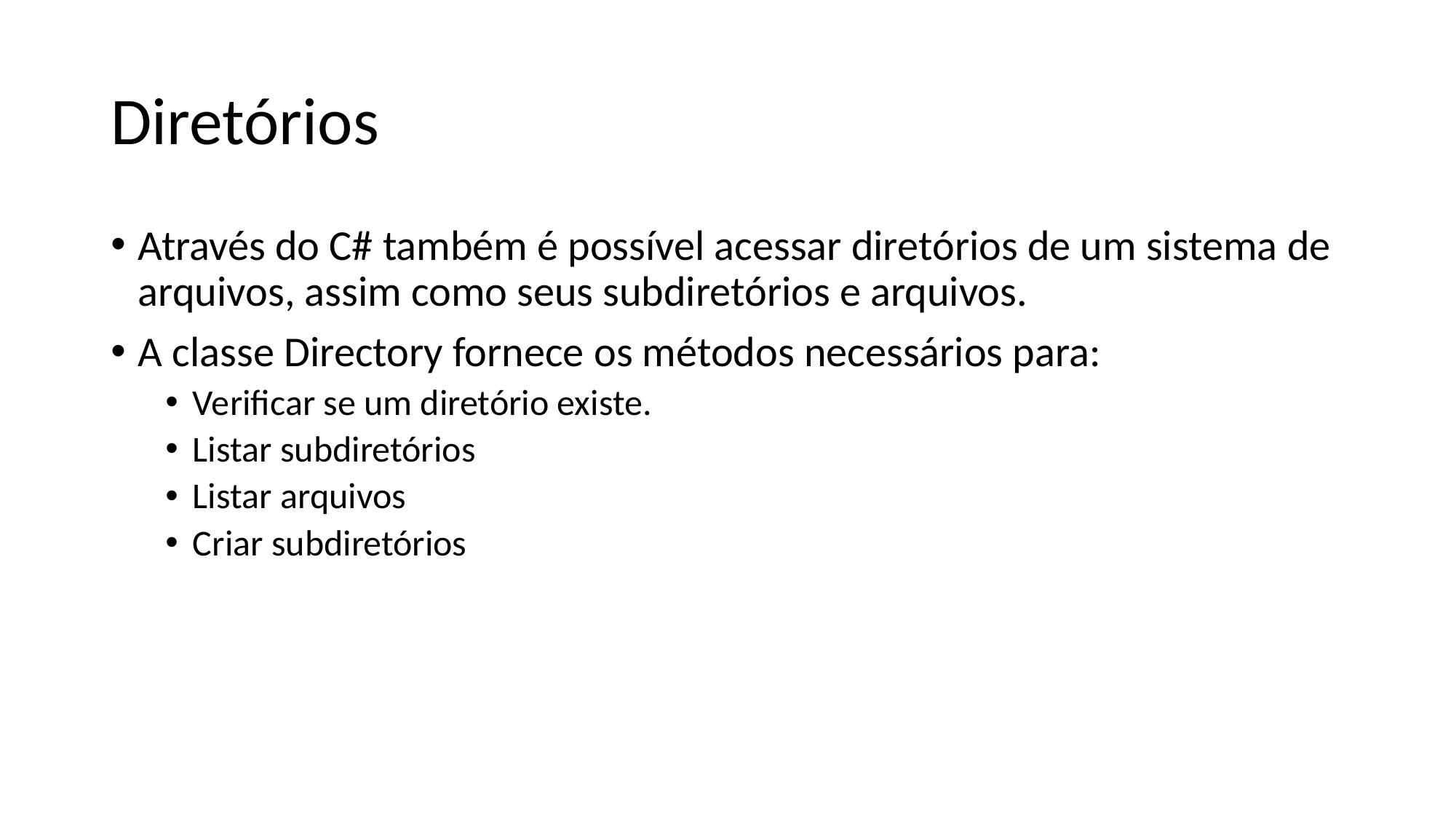

# Diretórios
Através do C# também é possível acessar diretórios de um sistema de arquivos, assim como seus subdiretórios e arquivos.
A classe Directory fornece os métodos necessários para:
Verificar se um diretório existe.
Listar subdiretórios
Listar arquivos
Criar subdiretórios